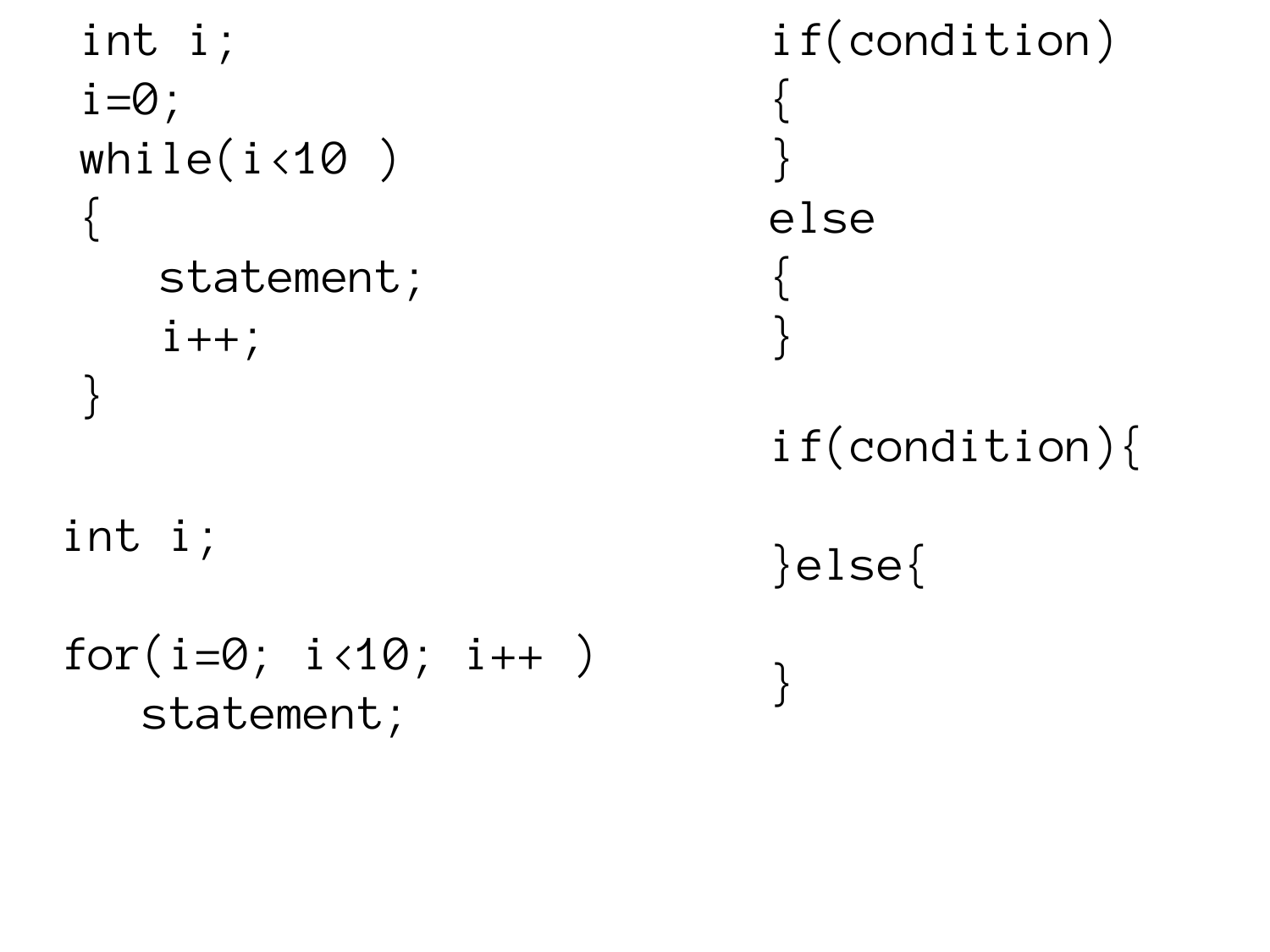

int i;
i=0;
while(i<10 )
{
   statement;
   i++;
}
if(condition)
{
}
else
{
}
if(condition){

}else{

}
int i;

for(i=0; i<10; i++ )
   statement;